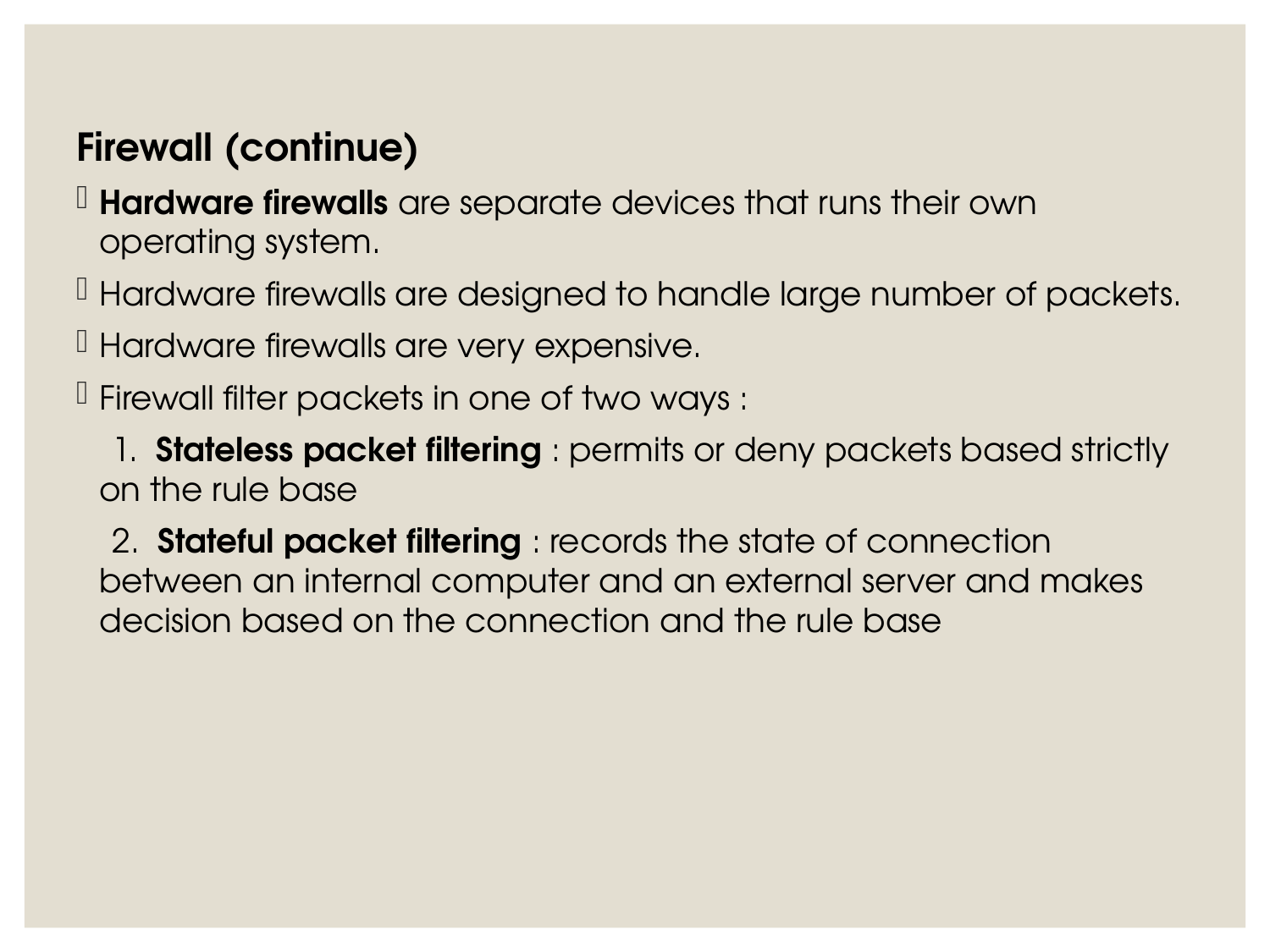

Firewall (continue)
Hardware firewalls are separate devices that runs their own operating system.
Hardware firewalls are designed to handle large number of packets.
Hardware firewalls are very expensive.
Firewall filter packets in one of two ways :
    1.  Stateless packet filtering : permits or deny packets based strictly on the rule base
    2.  Stateful packet filtering : records the state of connection between an internal computer and an external server and makes decision based on the connection and the rule base